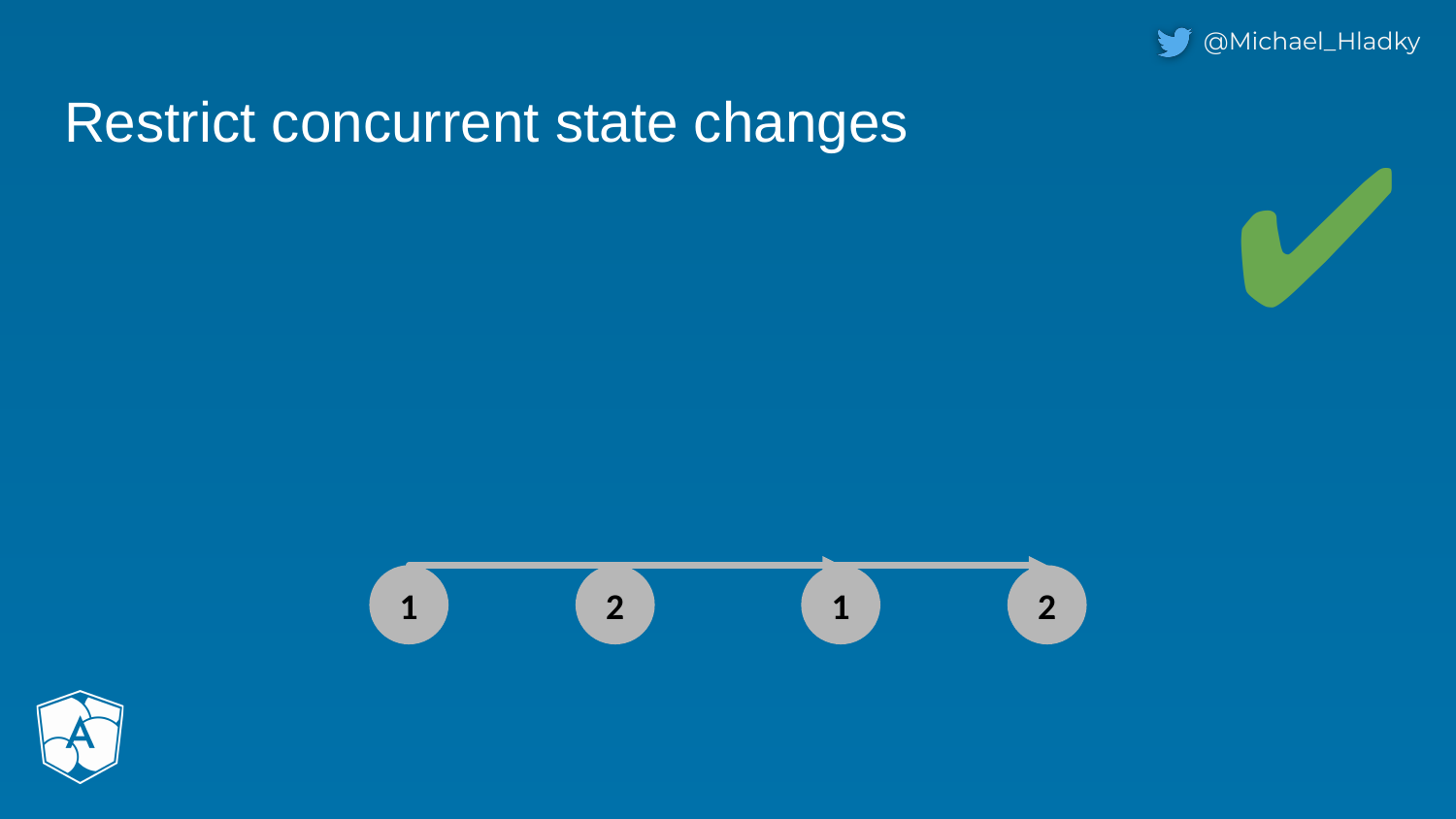

# Restrict concurrent state changes
✔
1
2
1
2